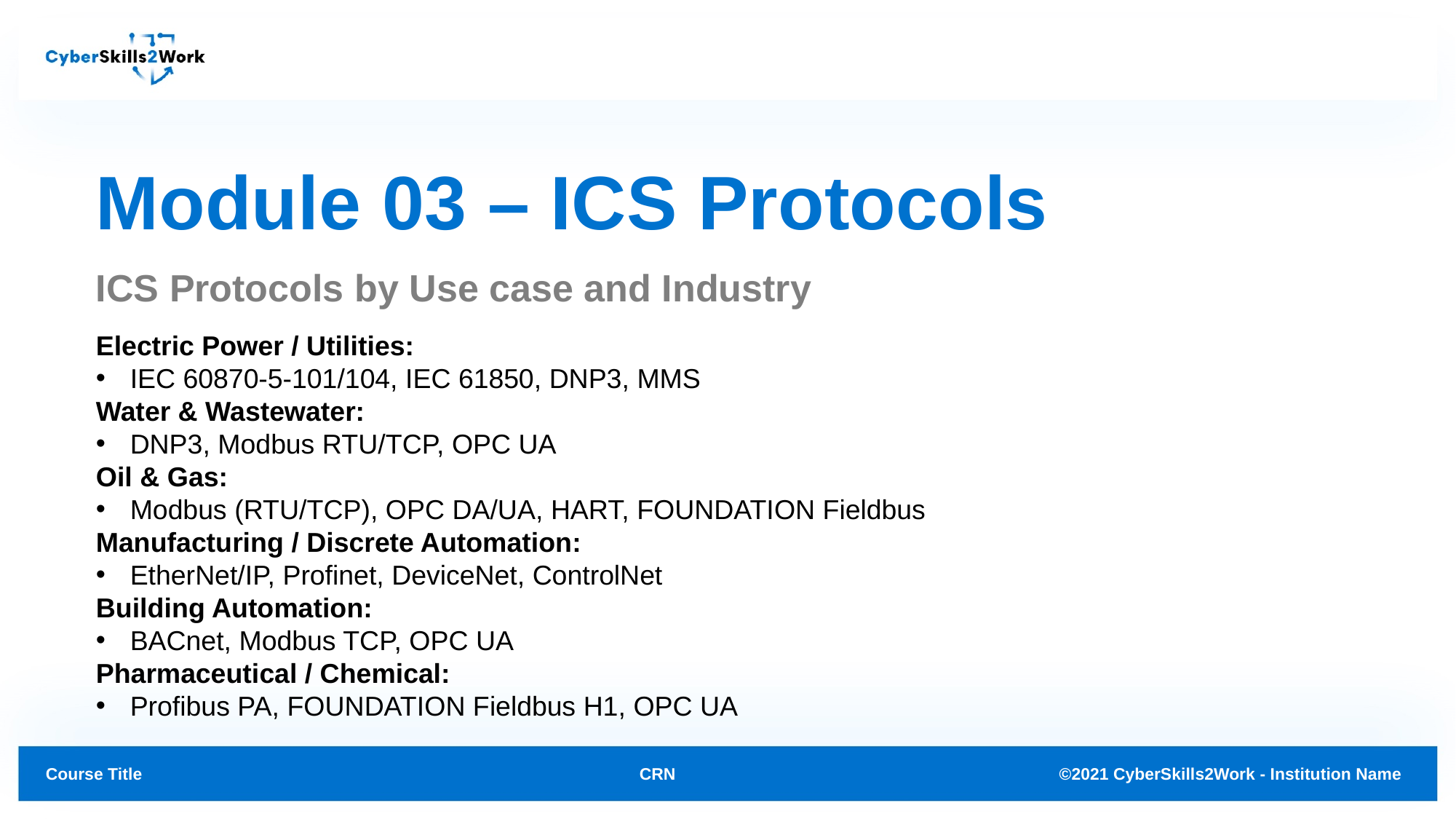

# Module 03 – ICS Protocols
ICS Protocols by Use case and Industry
Electric Power / Utilities:
IEC 60870-5-101/104, IEC 61850, DNP3, MMS
Water & Wastewater:
DNP3, Modbus RTU/TCP, OPC UA
Oil & Gas:
Modbus (RTU/TCP), OPC DA/UA, HART, FOUNDATION Fieldbus
Manufacturing / Discrete Automation:
EtherNet/IP, Profinet, DeviceNet, ControlNet
Building Automation:
BACnet, Modbus TCP, OPC UA
Pharmaceutical / Chemical:
Profibus PA, FOUNDATION Fieldbus H1, OPC UA

CRN
©2021 CyberSkills2Work - Institution Name
Course Title